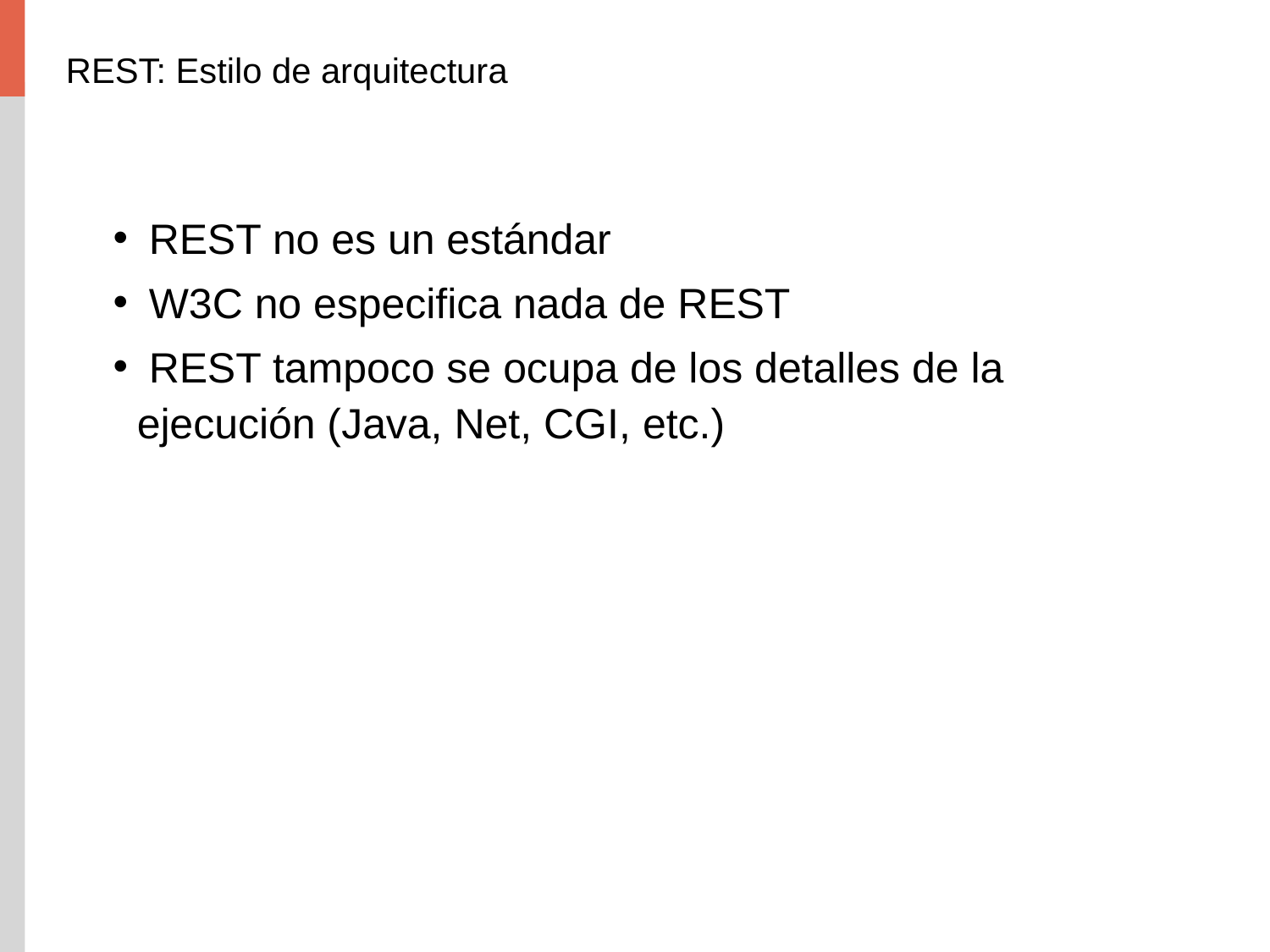

# REST: Estilo de arquitectura

 REST no es un estándar
 W3C no especifica nada de REST
 REST tampoco se ocupa de los detalles de la ejecución (Java, Net, CGI, etc.)